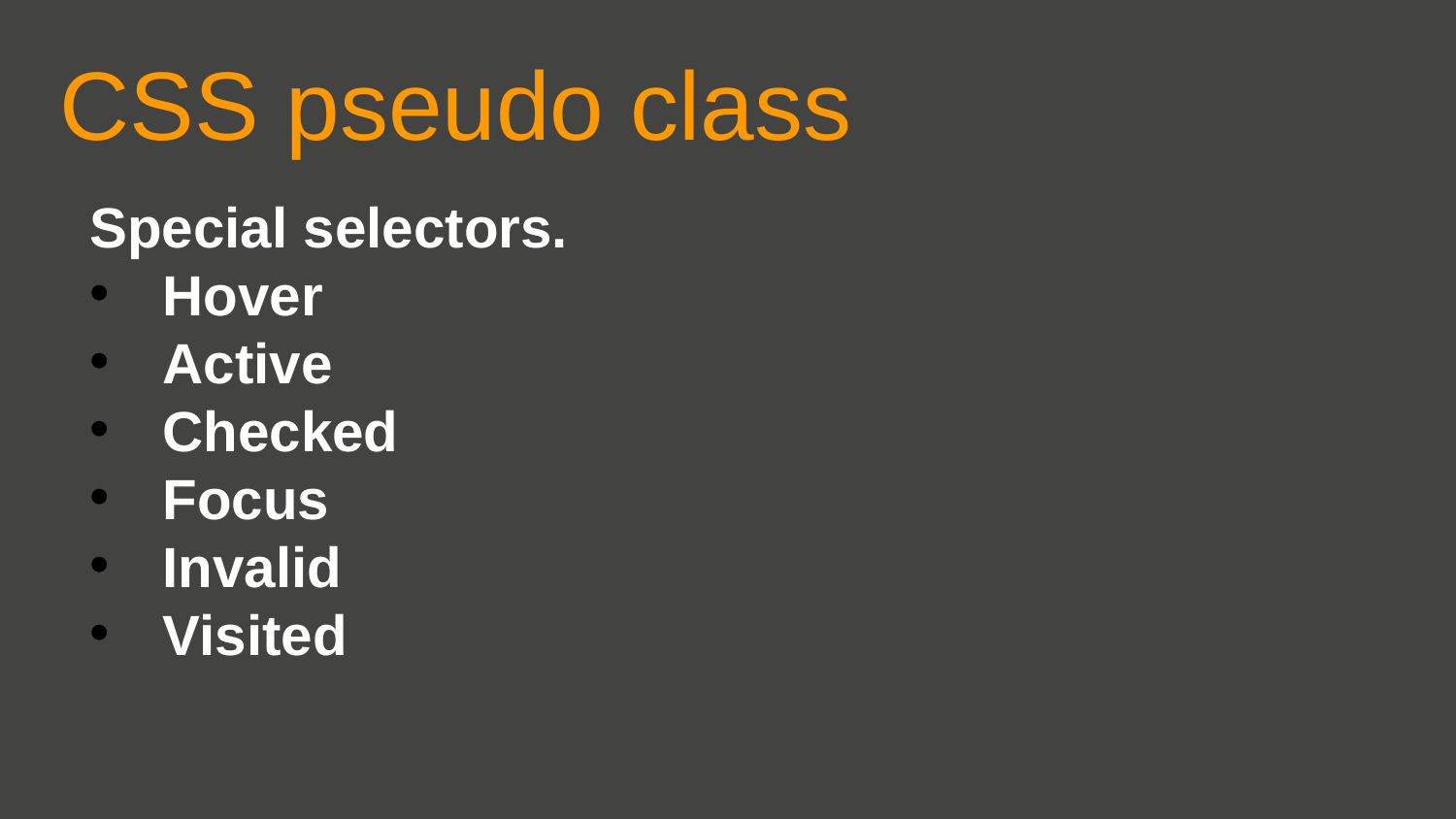

CSS pseudo class
Special selectors.
Hover
Active
Checked
Focus
Invalid
Visited